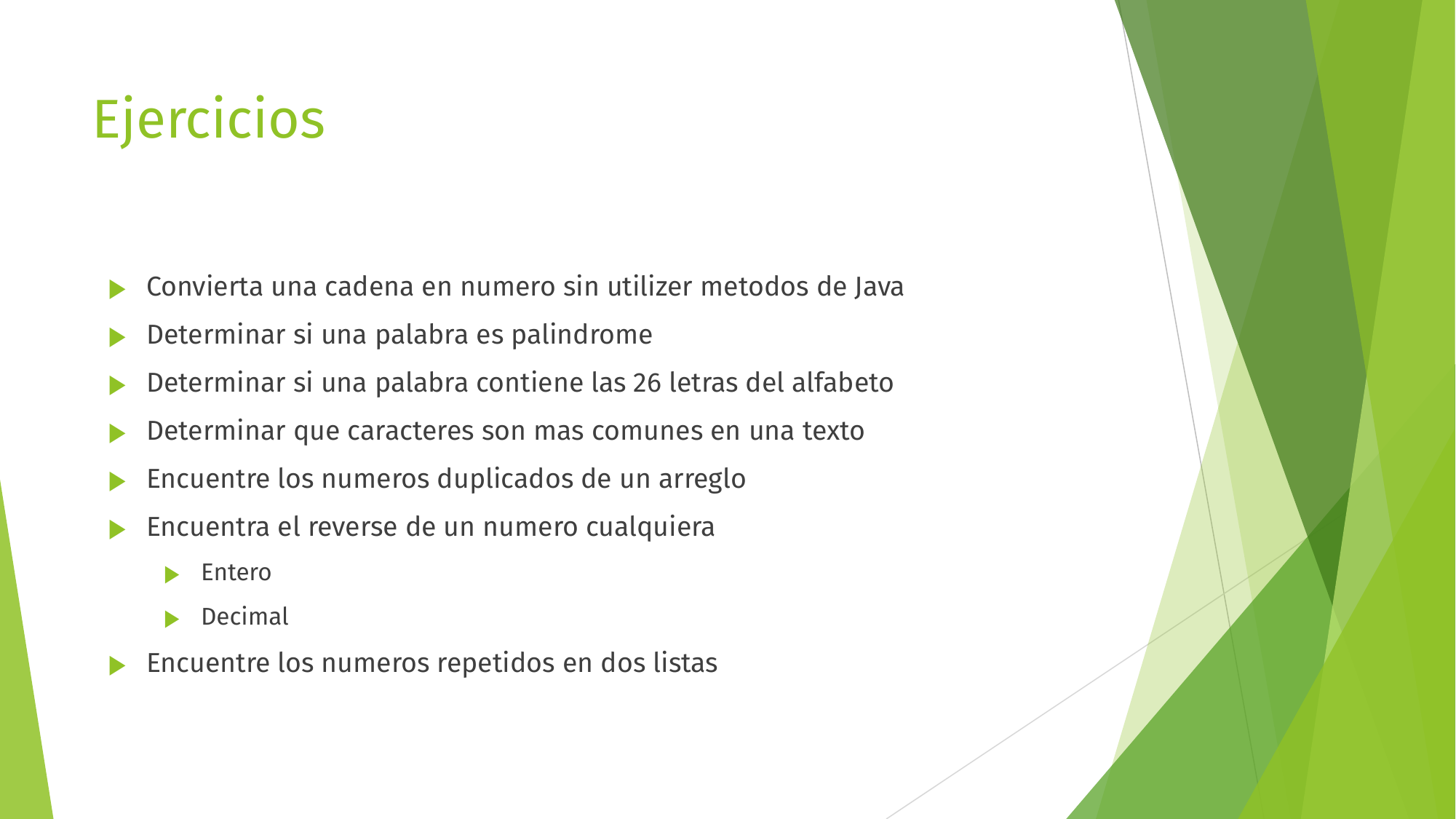

# Ejercicios
Convierta una cadena en numero sin utilizer metodos de Java
Determinar si una palabra es palindrome
Determinar si una palabra contiene las 26 letras del alfabeto
Determinar que caracteres son mas comunes en una texto
Encuentre los numeros duplicados de un arreglo
Encuentra el reverse de un numero cualquiera
Entero
Decimal
Encuentre los numeros repetidos en dos listas